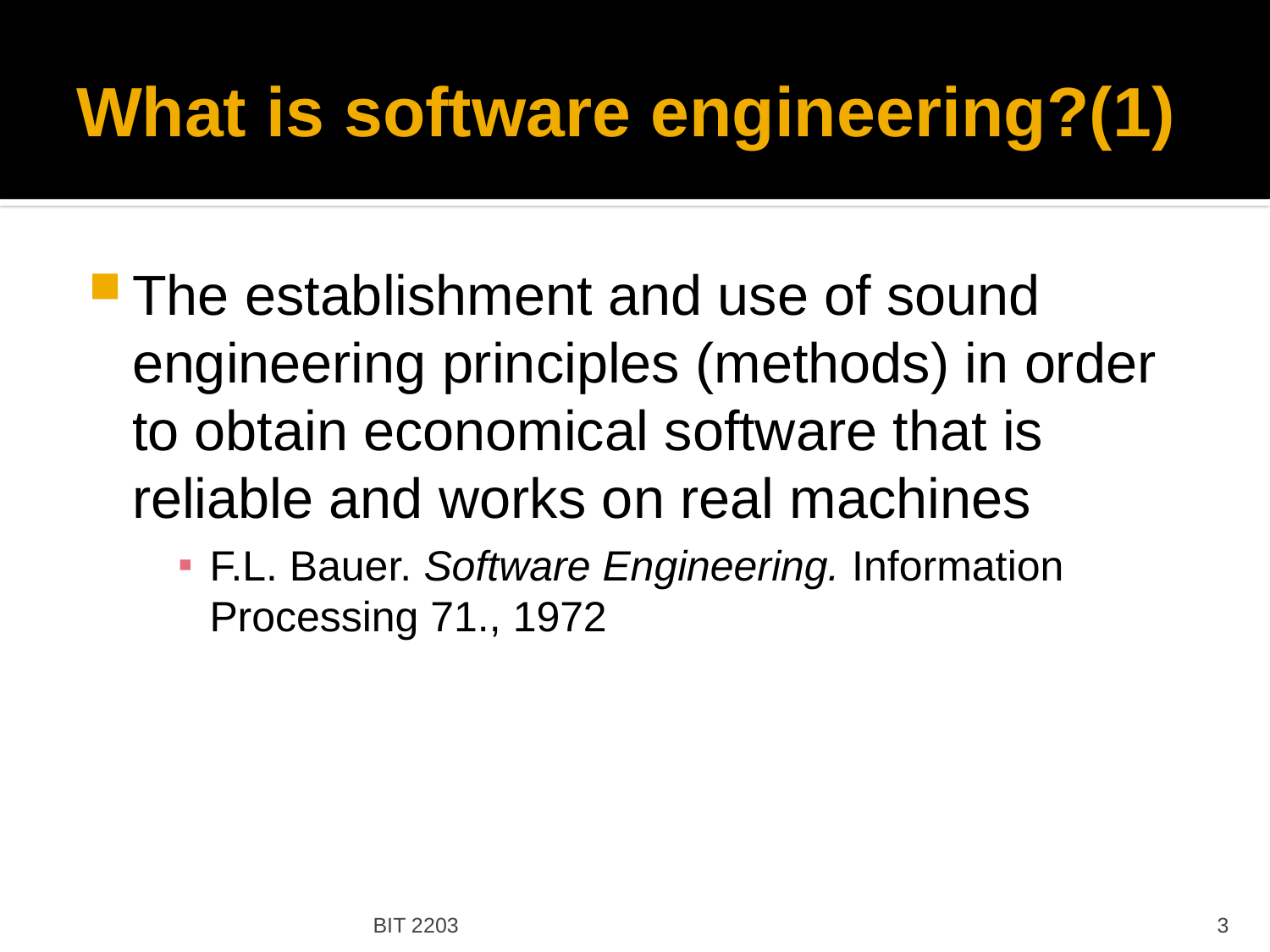

# What is software engineering?(1)
The establishment and use of sound engineering principles (methods) in order to obtain economical software that is reliable and works on real machines
F.L. Bauer. Software Engineering. Information Processing 71., 1972
BIT 2203
3